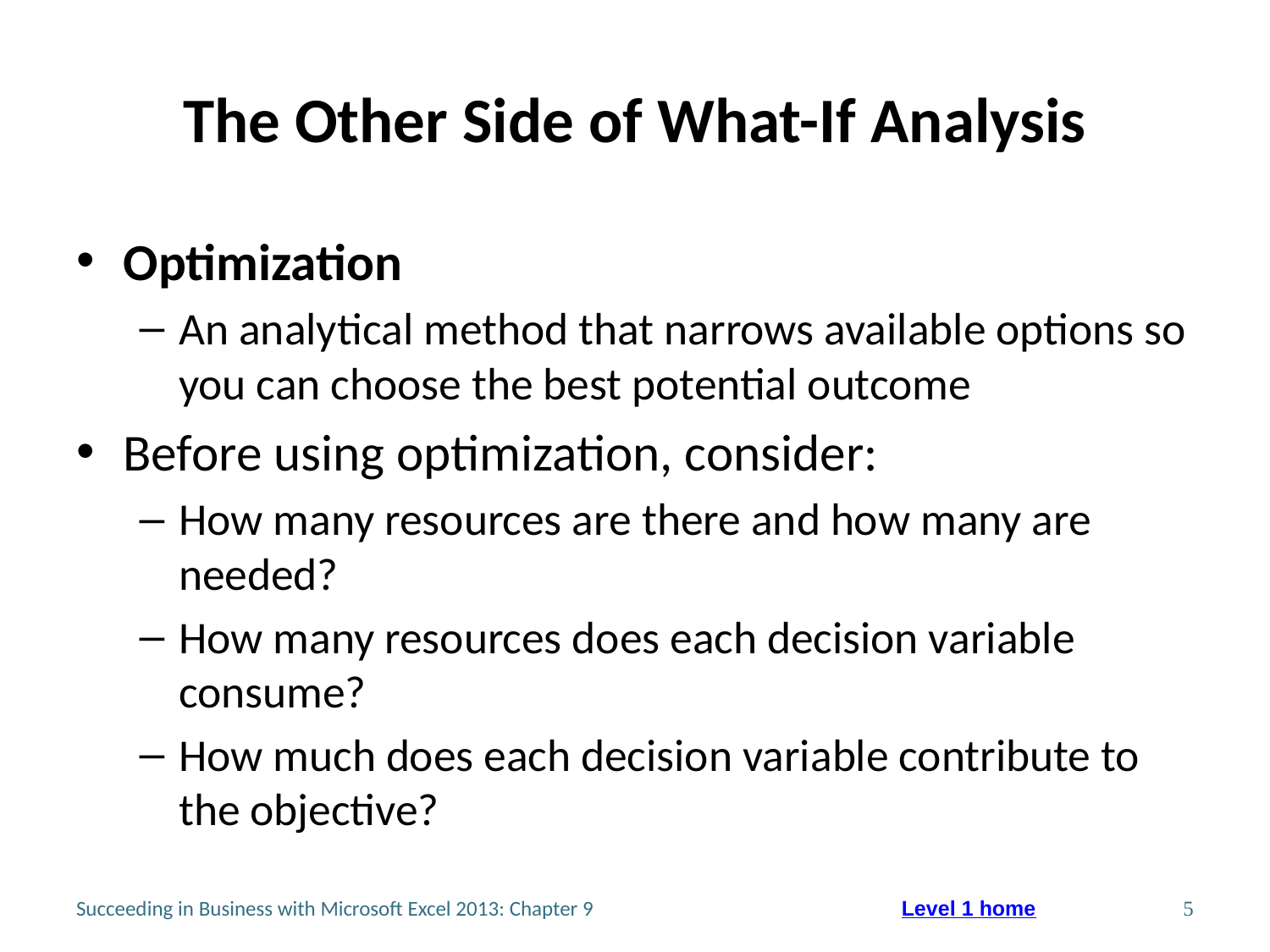

# The Other Side of What-If Analysis
Optimization
An analytical method that narrows available options so you can choose the best potential outcome
Before using optimization, consider:
How many resources are there and how many are needed?
How many resources does each decision variable consume?
How much does each decision variable contribute to the objective?
Succeeding in Business with Microsoft Excel 2013: Chapter 9
5
Level 1 home